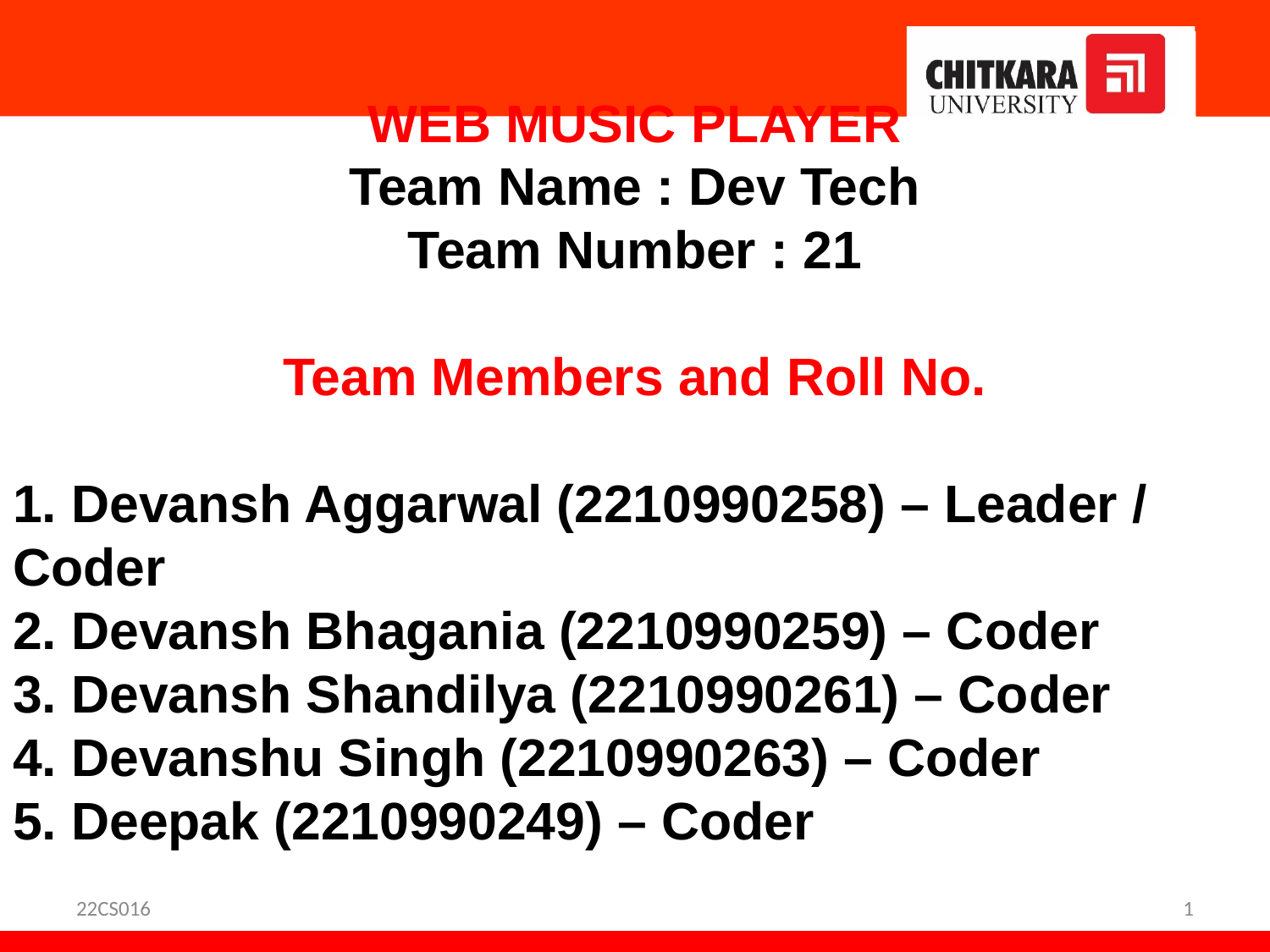

WEB MUSIC PLAYER
Team Name : Dev Tech
Team Number : 21

Team Members and Roll No.

1. Devansh Aggarwal (2210990258) – Leader / Coder
2. Devansh Bhagania (2210990259) – Coder
3. Devansh Shandilya (2210990261) – Coder
4. Devanshu Singh (2210990263) – Coder
5. Deepak (2210990249) – Coder

22CS016
1